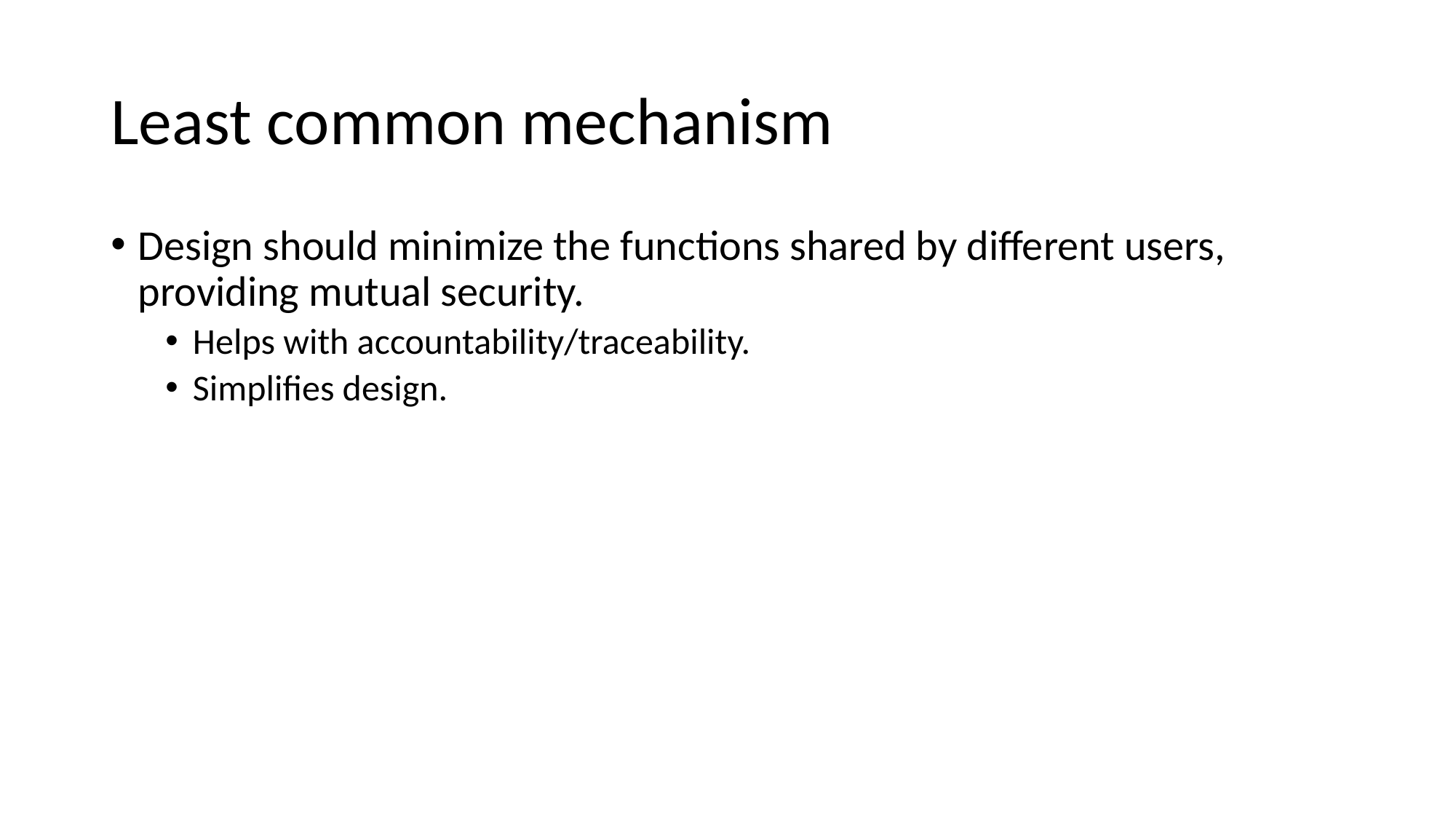

# Least common mechanism
Design should minimize the functions shared by different users, providing mutual security.
Helps with accountability/traceability.
Simplifies design.